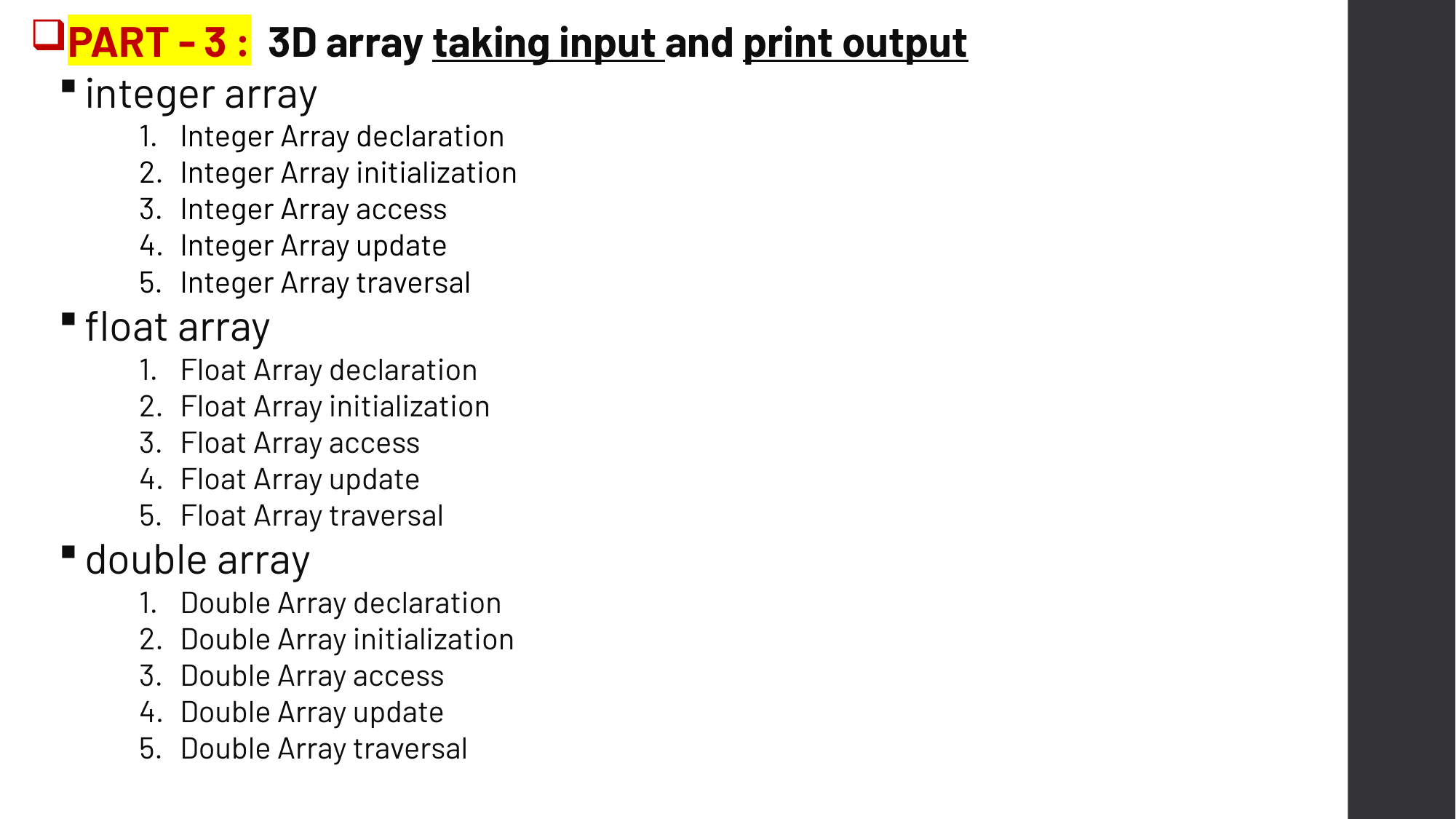

PART - 3 :  3D array taking input and print output
integer array
Integer Array declaration
Integer Array initialization
Integer Array access
Integer Array update
Integer Array traversal
float array
Float Array declaration
Float Array initialization
Float Array access
Float Array update
Float Array traversal
double array
Double Array declaration
Double Array initialization
Double Array access
Double Array update
Double Array traversal